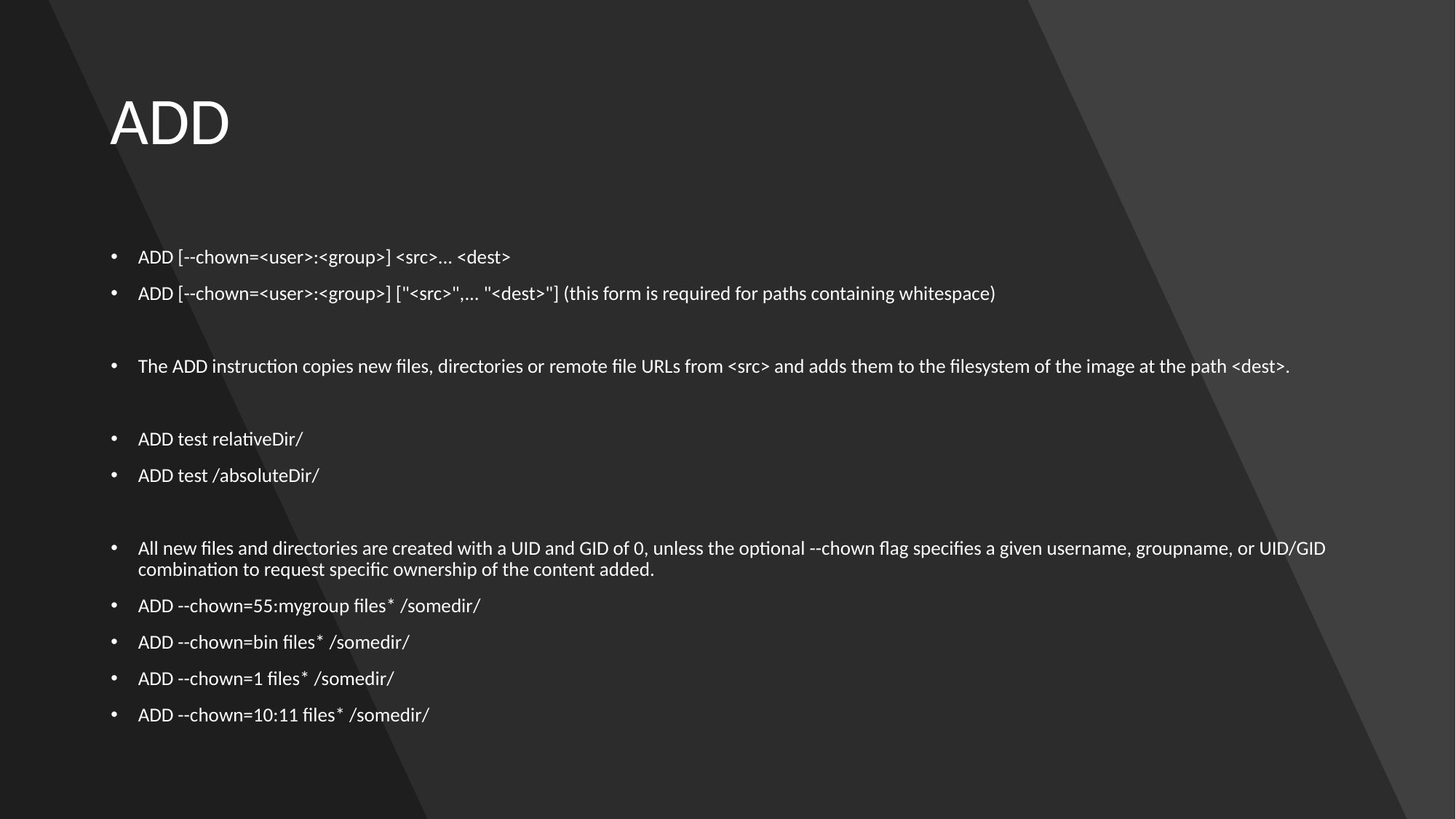

# ADD
ADD [--chown=<user>:<group>] <src>... <dest>
ADD [--chown=<user>:<group>] ["<src>",... "<dest>"] (this form is required for paths containing whitespace)

The ADD instruction copies new files, directories or remote file URLs from <src> and adds them to the filesystem of the image at the path <dest>.

ADD test relativeDir/
ADD test /absoluteDir/

All new files and directories are created with a UID and GID of 0, unless the optional --chown flag specifies a given username, groupname, or UID/GID combination to request specific ownership of the content added.
ADD --chown=55:mygroup files* /somedir/
ADD --chown=bin files* /somedir/
ADD --chown=1 files* /somedir/
ADD --chown=10:11 files* /somedir/